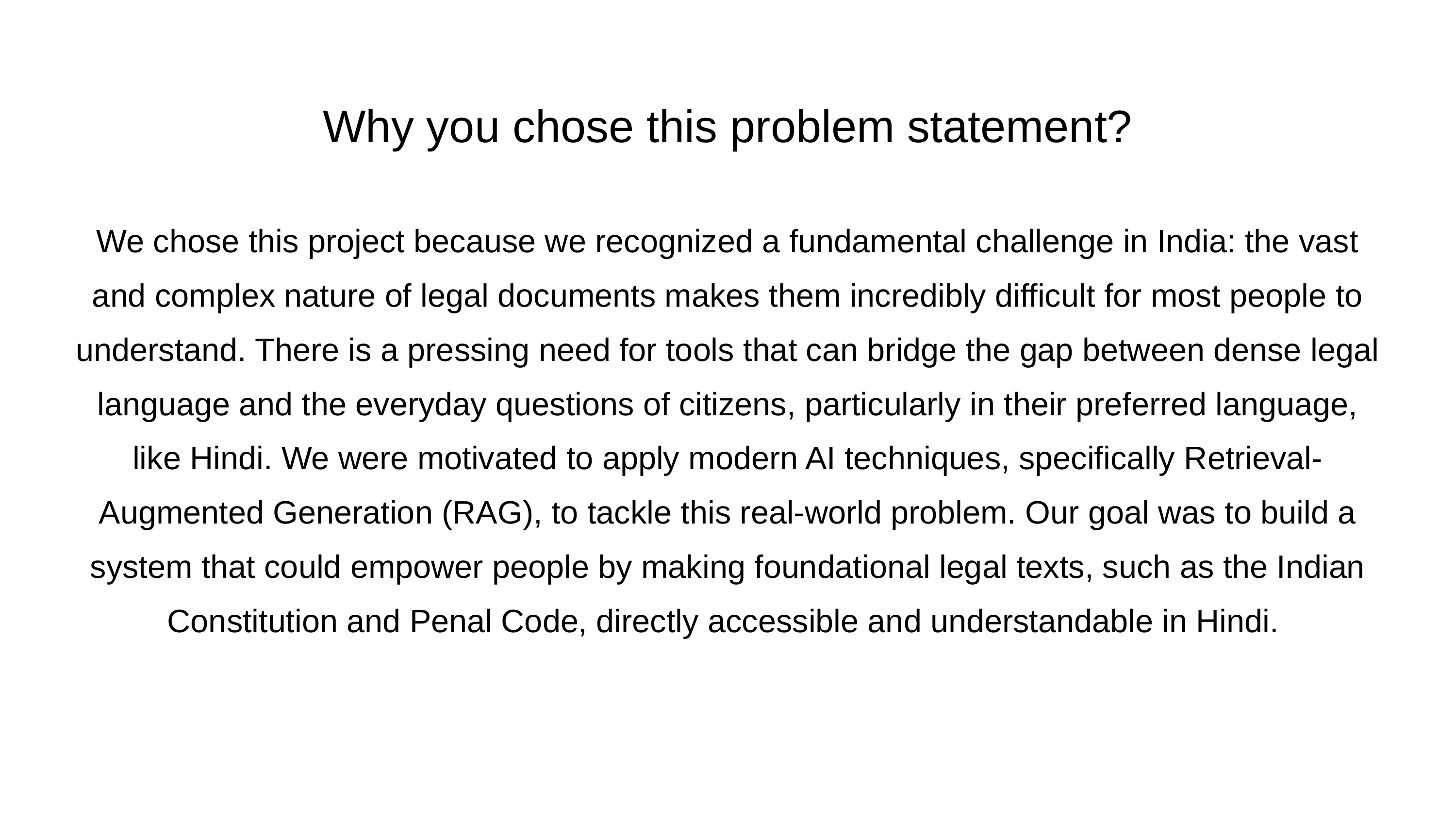

Why you chose this problem statement?
We chose this project because we recognized a fundamental challenge in India: the vast and complex nature of legal documents makes them incredibly difficult for most people to understand. There is a pressing need for tools that can bridge the gap between dense legal language and the everyday questions of citizens, particularly in their preferred language, like Hindi. We were motivated to apply modern AI techniques, specifically Retrieval-Augmented Generation (RAG), to tackle this real-world problem. Our goal was to build a system that could empower people by making foundational legal texts, such as the Indian Constitution and Penal Code, directly accessible and understandable in Hindi.